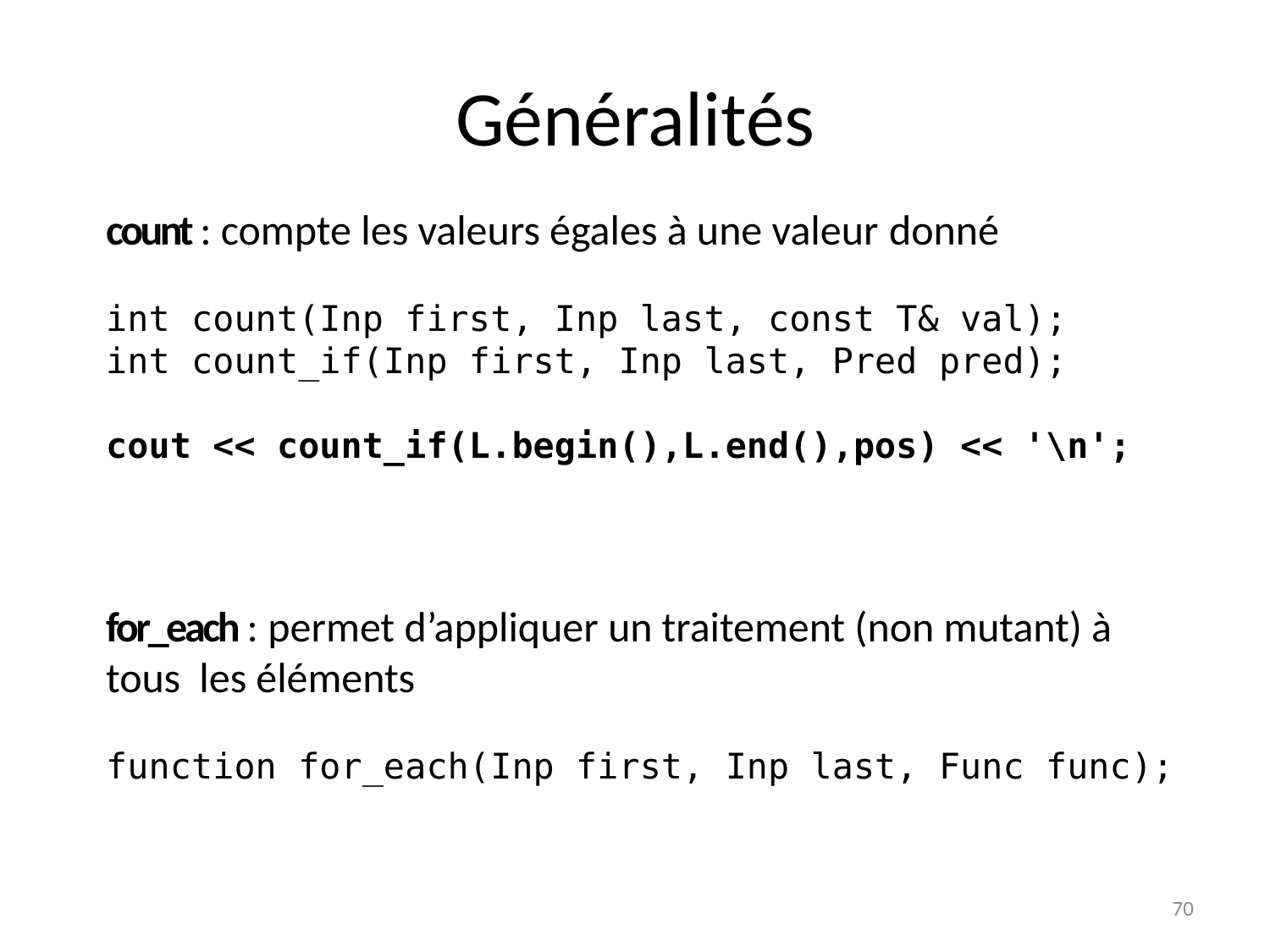

Généralités
count : compte les valeurs égales à une valeur donné

int count(Inp first, Inp last, const T& val);
int count_if(Inp first, Inp last, Pred pred);

cout << count_if(L.begin(),L.end(),pos) << '\n';

for_each : permet d’appliquer un traitement (non mutant) à tous  les éléments

function for_each(Inp first, Inp last, Func func);

70